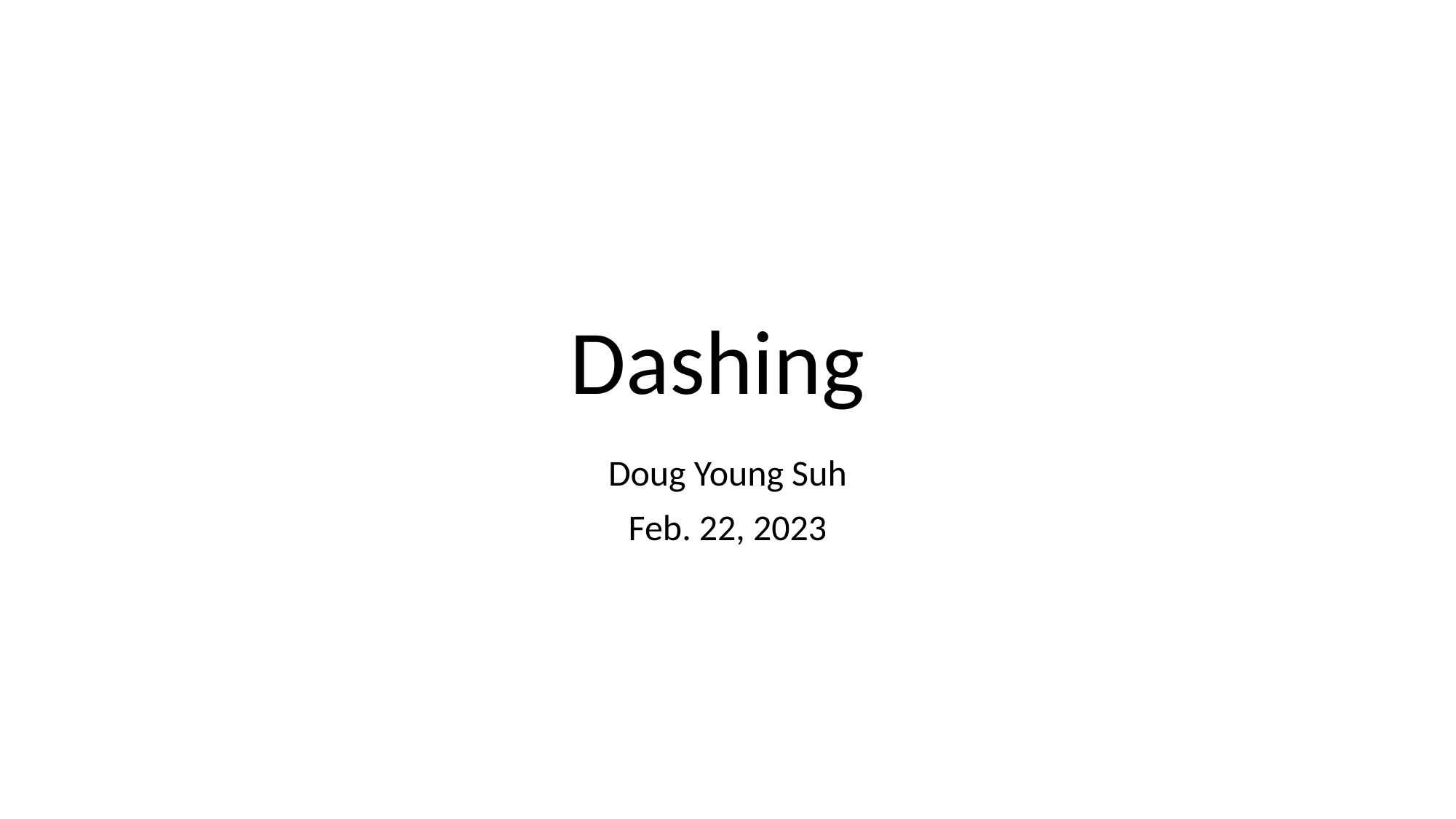

# Dashing
Doug Young Suh
Feb. 22, 2023